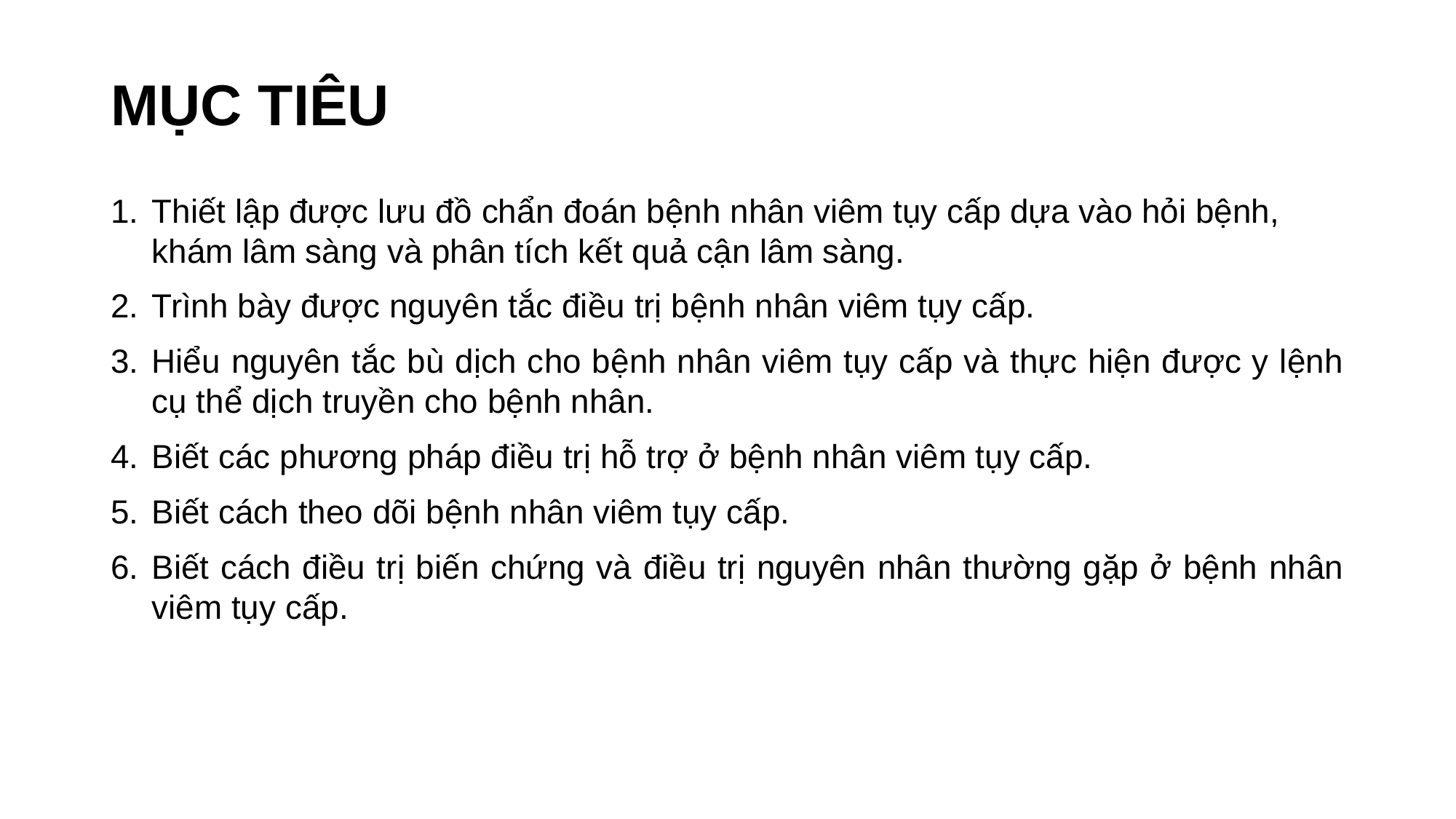

# MỤC TIÊU
Thiết lập được lưu đồ chẩn đoán bệnh nhân viêm tụy cấp dựa vào hỏi bệnh, khám lâm sàng và phân tích kết quả cận lâm sàng.
Trình bày được nguyên tắc điều trị bệnh nhân viêm tụy cấp.
Hiểu nguyên tắc bù dịch cho bệnh nhân viêm tụy cấp và thực hiện được y lệnh cụ thể dịch truyền cho bệnh nhân.
Biết các phương pháp điều trị hỗ trợ ở bệnh nhân viêm tụy cấp.
Biết cách theo dõi bệnh nhân viêm tụy cấp.
Biết cách điều trị biến chứng và điều trị nguyên nhân thường gặp ở bệnh nhân viêm tụy cấp.